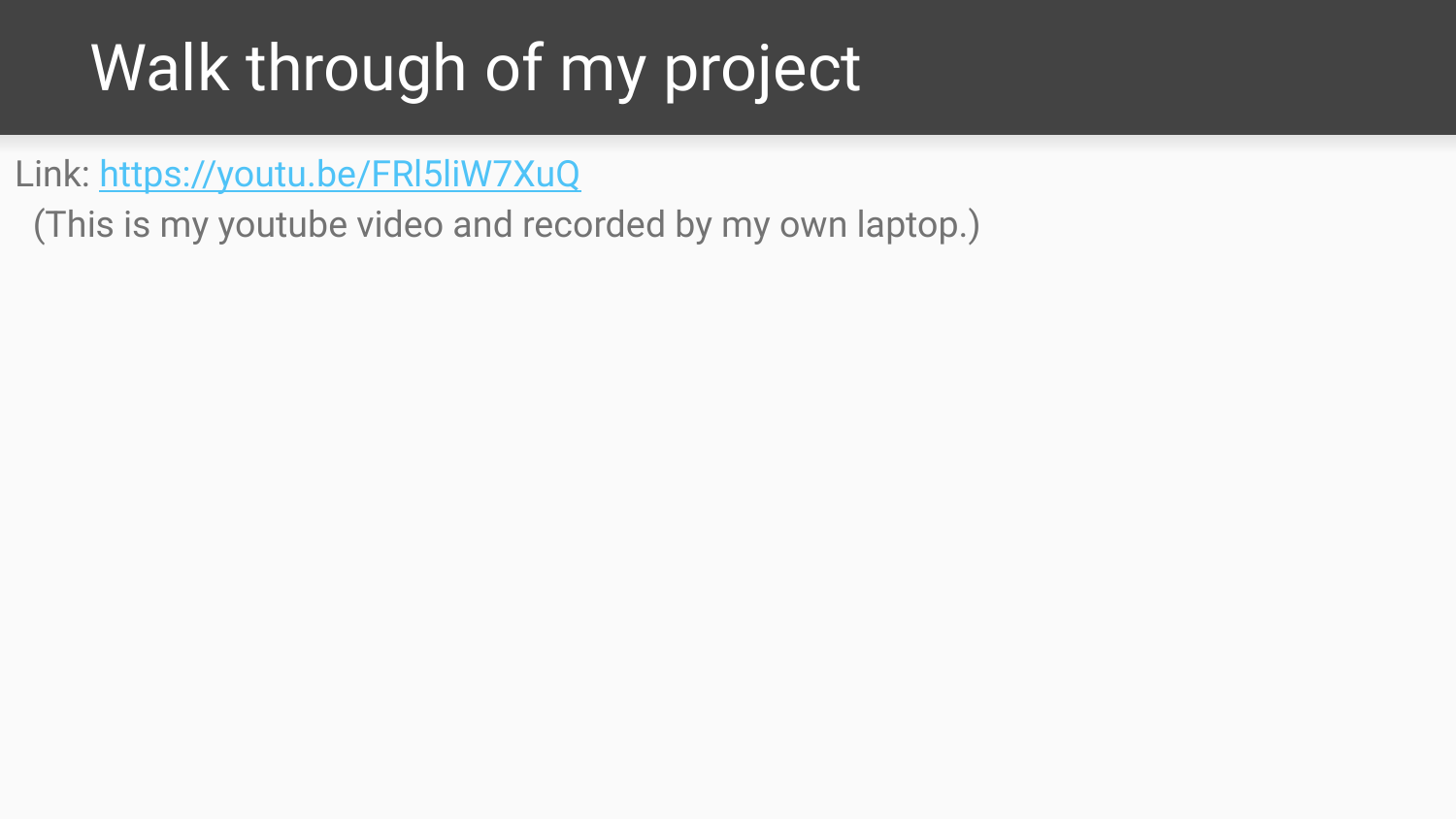

# Walk through of my project
Link: https://youtu.be/FRl5liW7XuQ
(This is my youtube video and recorded by my own laptop.)